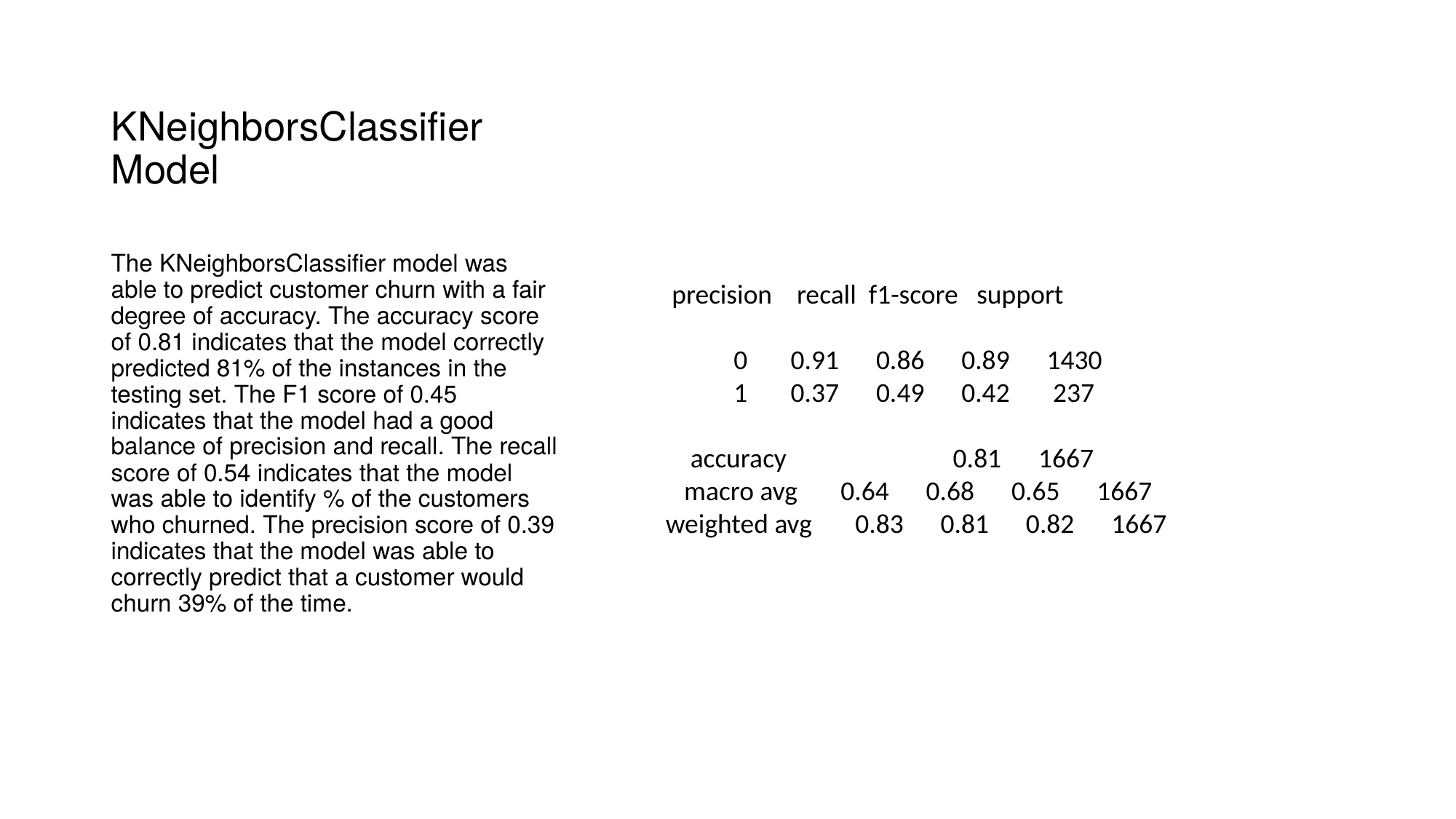

# KNeighborsClassifier Model

The KNeighborsClassifier model was able to predict customer churn with a fair degree of accuracy. The accuracy score of 0.81 indicates that the model correctly predicted 81% of the instances in the testing set. The F1 score of 0.45 indicates that the model had a good balance of precision and recall. The recall score of 0.54 indicates that the model was able to identify % of the customers who churned. The precision score of 0.39 indicates that the model was able to correctly predict that a customer would churn 39% of the time.
 precision    recall  f1-score   support

           0       0.91      0.86      0.89      1430
           1       0.37      0.49      0.42       237

    accuracy                           0.81      1667
   macro avg       0.64      0.68      0.65      1667
weighted avg       0.83      0.81      0.82      1667